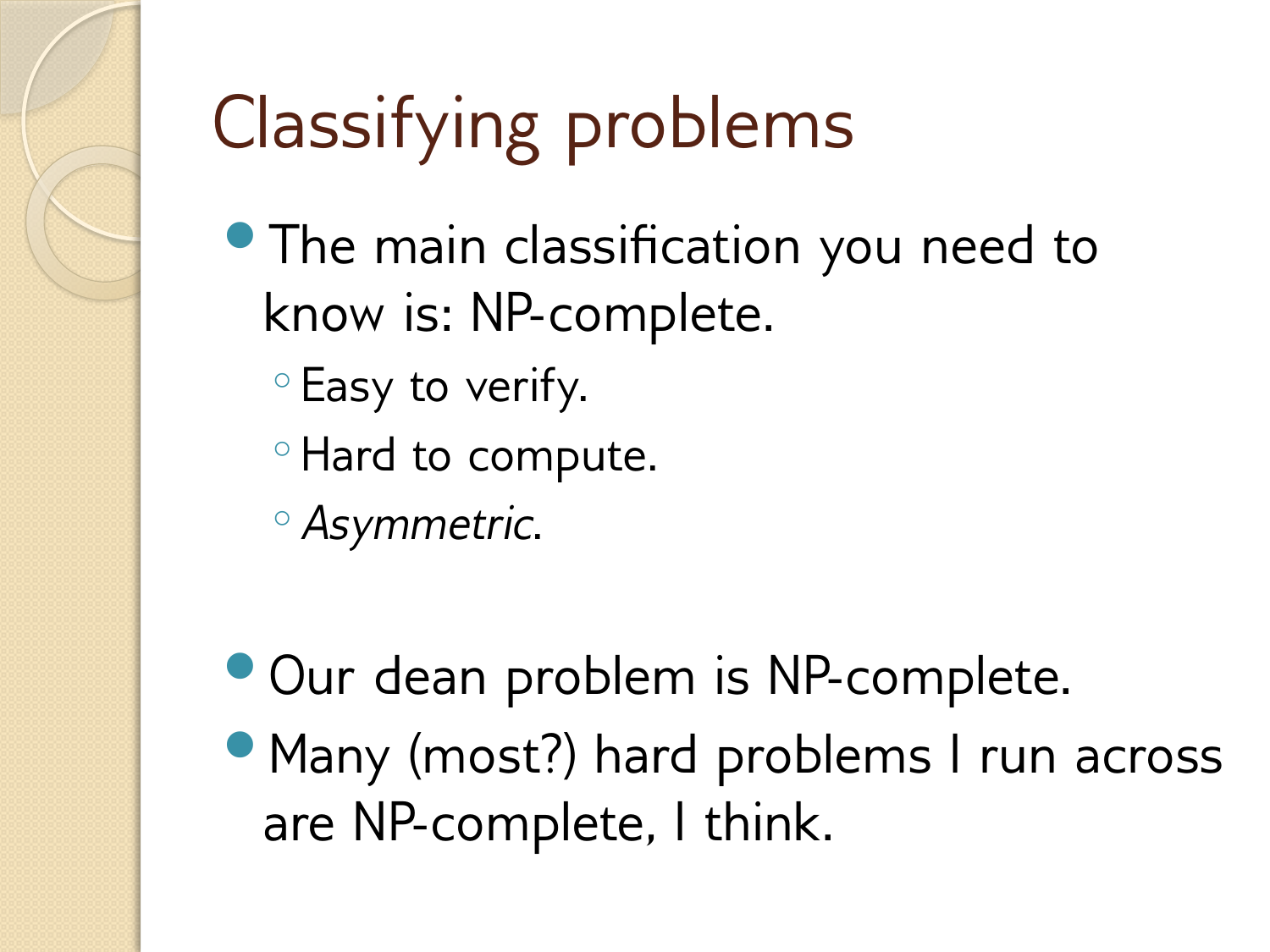

# Classifying problems
The main classification you need to know is: NP-complete.
Easy to verify.
Hard to compute.
Asymmetric.

Our dean problem is NP-complete.
Many (most?) hard problems I run across are NP-complete, I think.